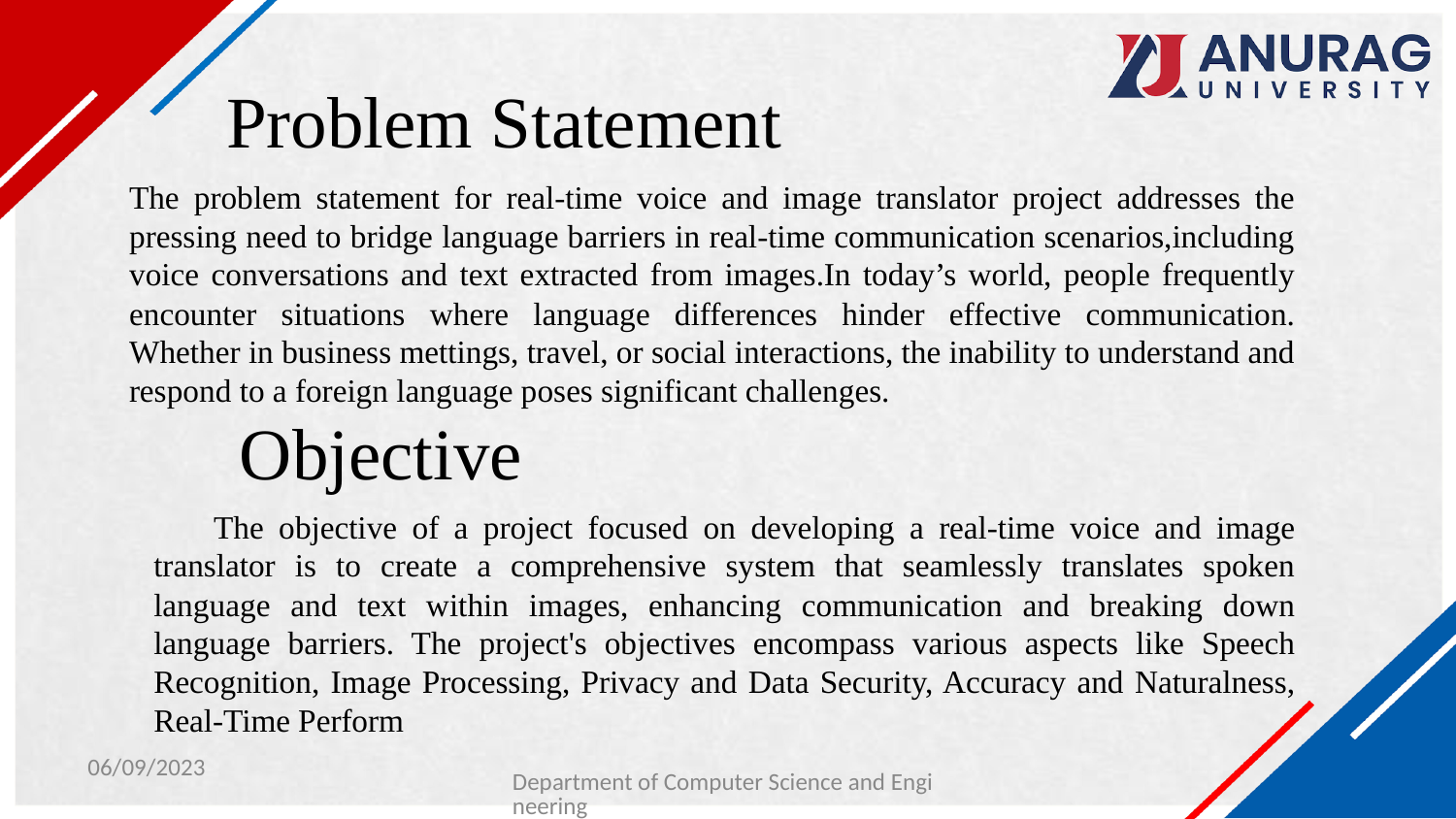

# Problem Statement
The problem statement for real-time voice and image translator project addresses the pressing need to bridge language barriers in real-time communication scenarios,including voice conversations and text extracted from images.In today’s world, people frequently encounter situations where language differences hinder effective communication. Whether in business mettings, travel, or social interactions, the inability to understand and respond to a foreign language poses significant challenges.

Objective
    The objective of a project focused on developing a real-time voice and image translator is to create a comprehensive system that seamlessly translates spoken language and text within images, enhancing communication and breaking down language barriers. The project's objectives encompass various aspects like Speech Recognition, Image Processing, Privacy and Data Security, Accuracy and Naturalness, Real-Time Perform

06/09/2023

Department of Computer Science and Engineering
4